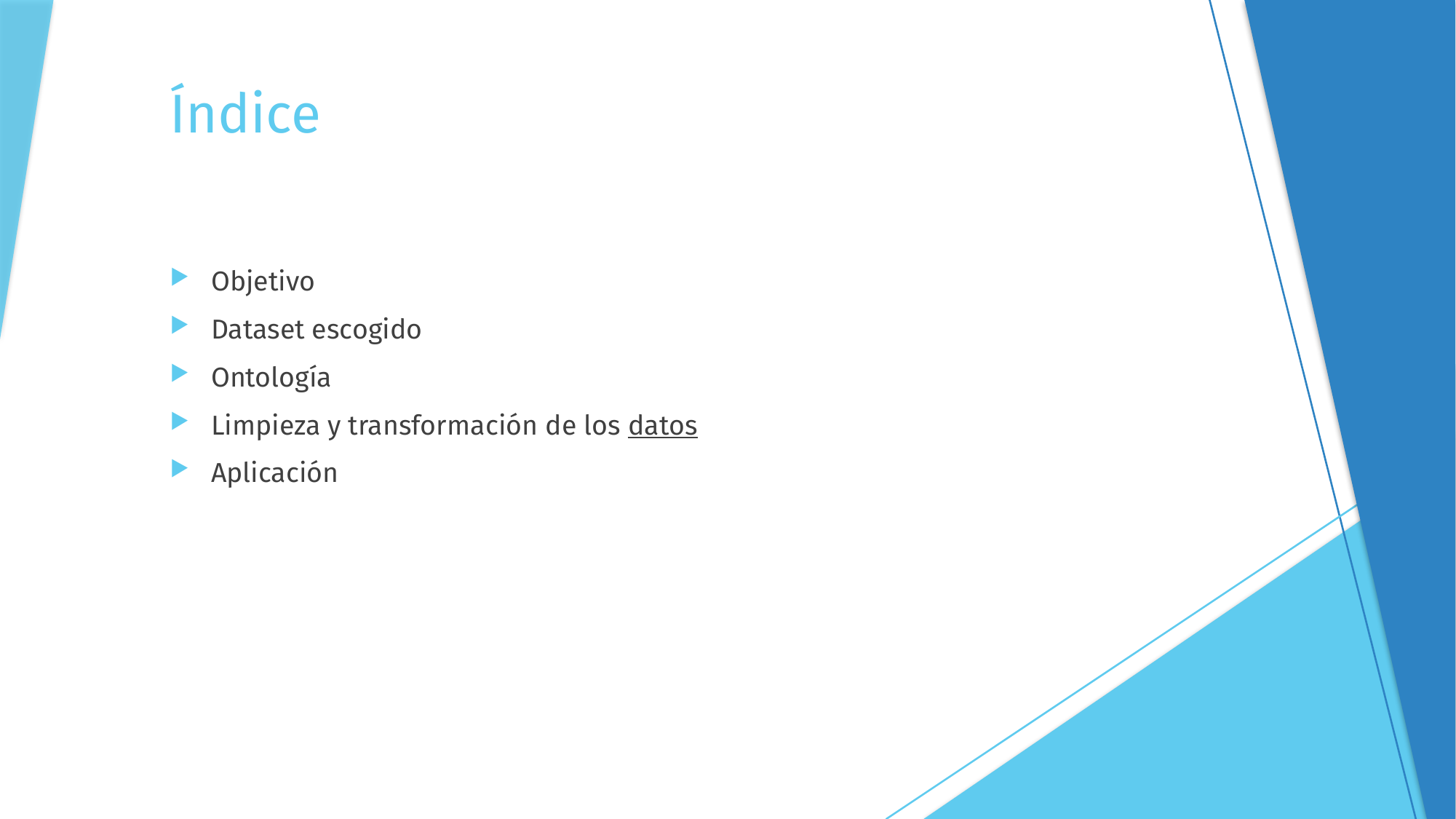

# Índice
Objetivo
Dataset escogido
Ontología
Limpieza y transformación de los datos
Aplicación